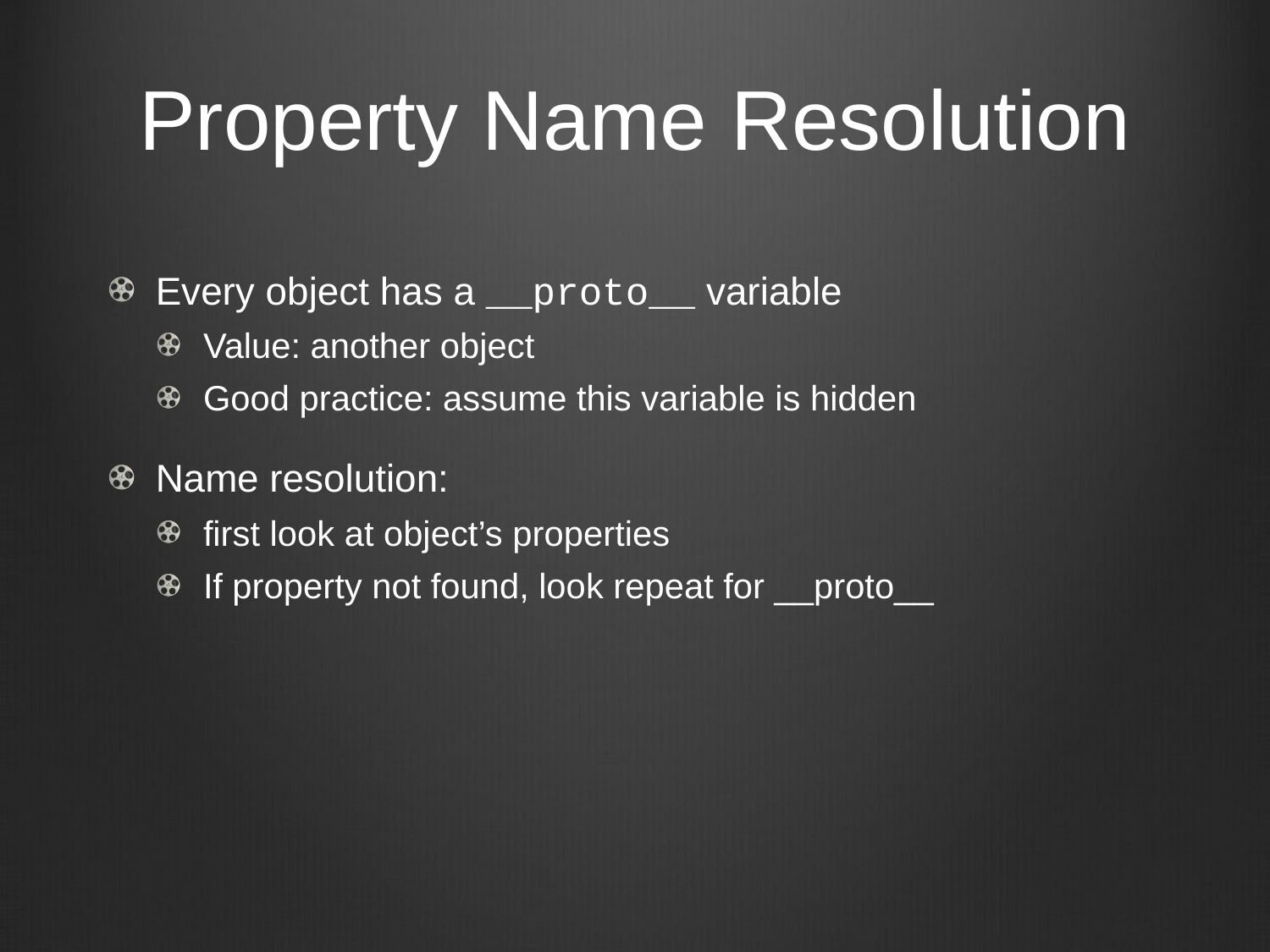

# Property Name Resolution
Every object has a __proto__ variable
Value: another object
Good practice: assume this variable is hidden
Name resolution:
first look at object’s properties
If property not found, look repeat for __proto__